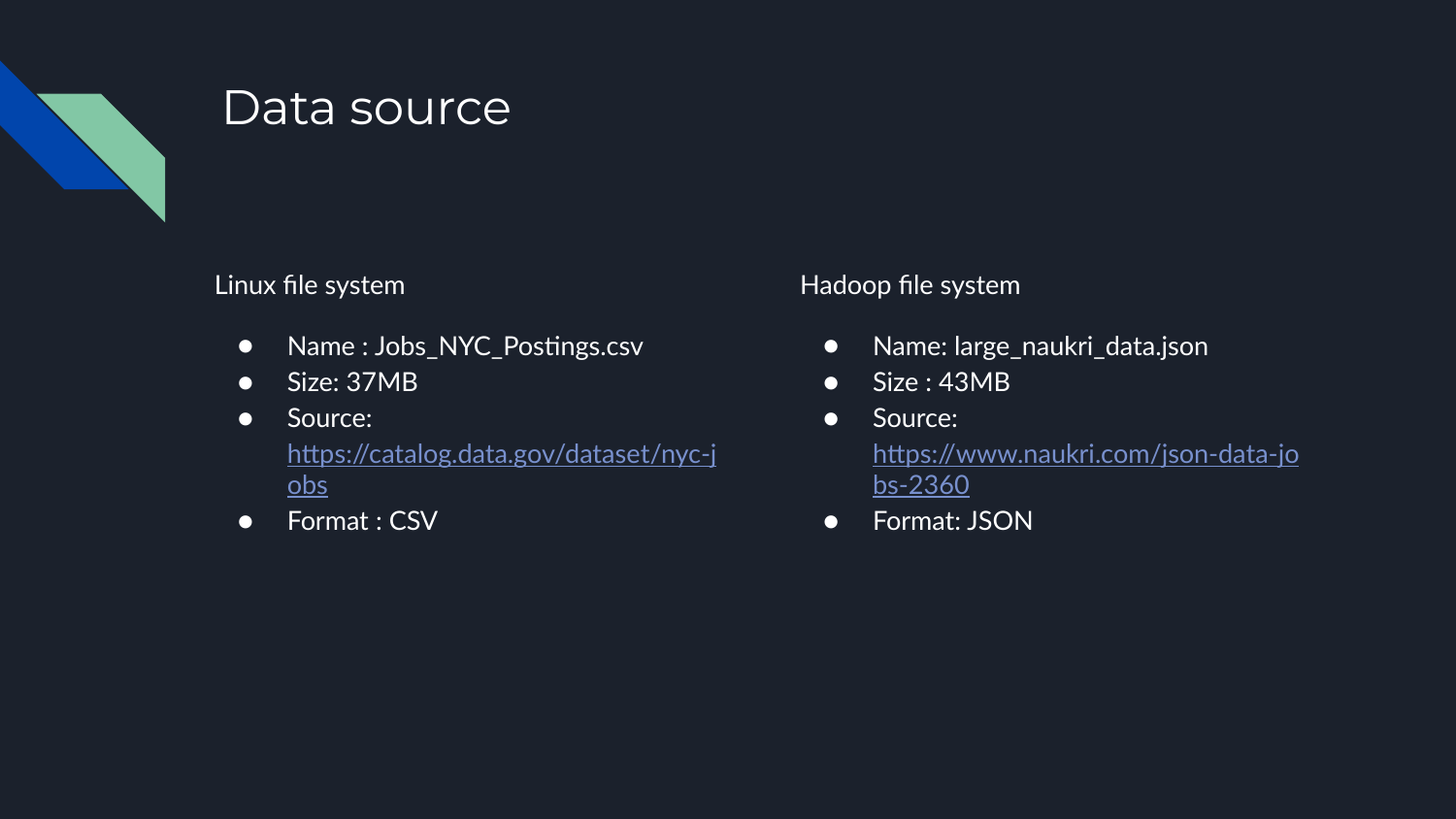

# Data source
Linux file system
Name : Jobs_NYC_Postings.csv
Size: 37MB
Source:  https://catalog.data.gov/dataset/nyc-jobs
Format : CSV
Hadoop file system
Name: large_naukri_data.json
Size : 43MB
Source:  https://www.naukri.com/json-data-jobs-2360
Format: JSON